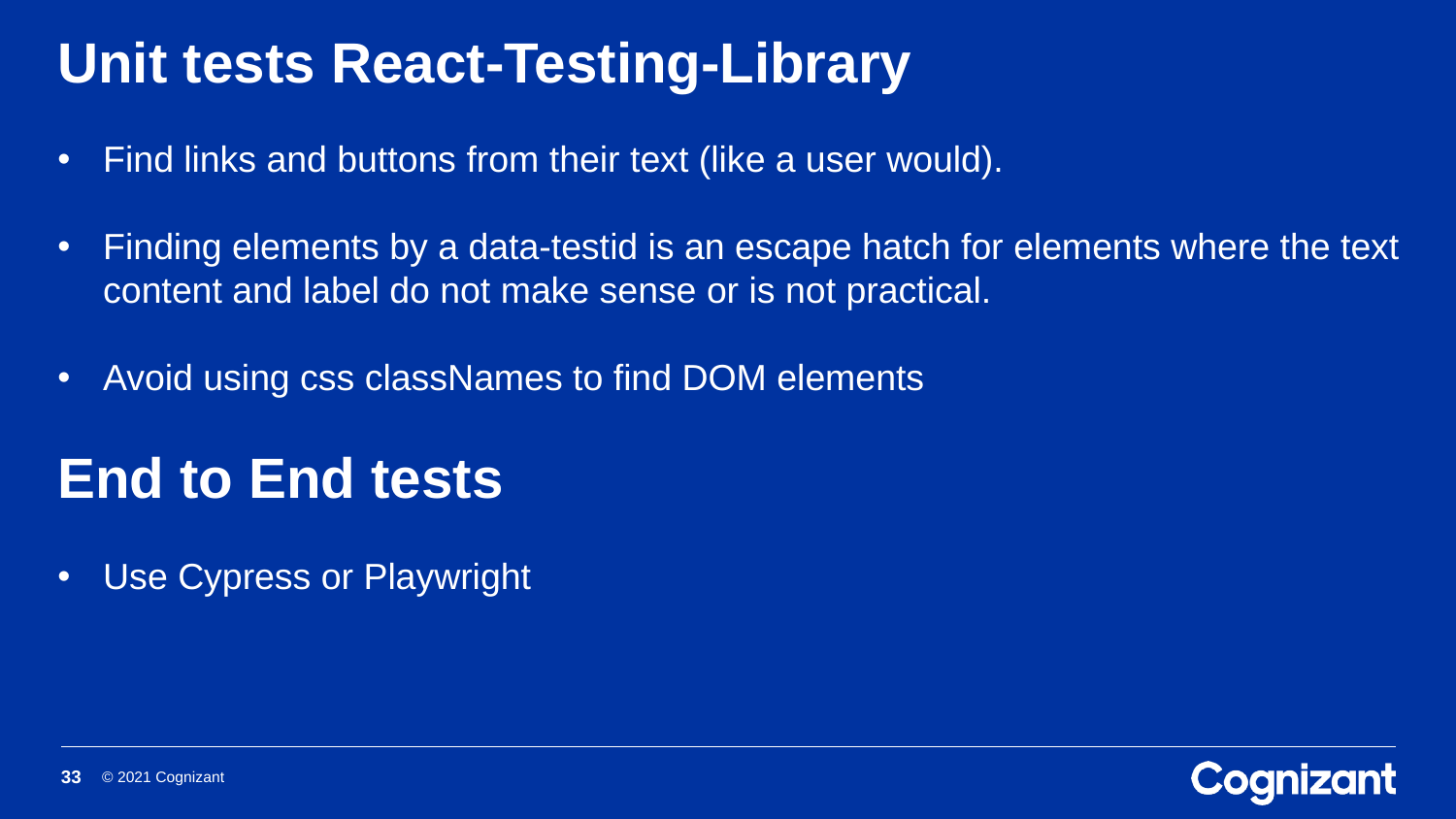

# Unit tests React-Testing-Library
Find links and buttons from their text (like a user would).

Finding elements by a data-testid is an escape hatch for elements where the text content and label do not make sense or is not practical.

Avoid using css classNames to find DOM elements

End to End tests

Use Cypress or Playwright

33
© 2021 Cognizant